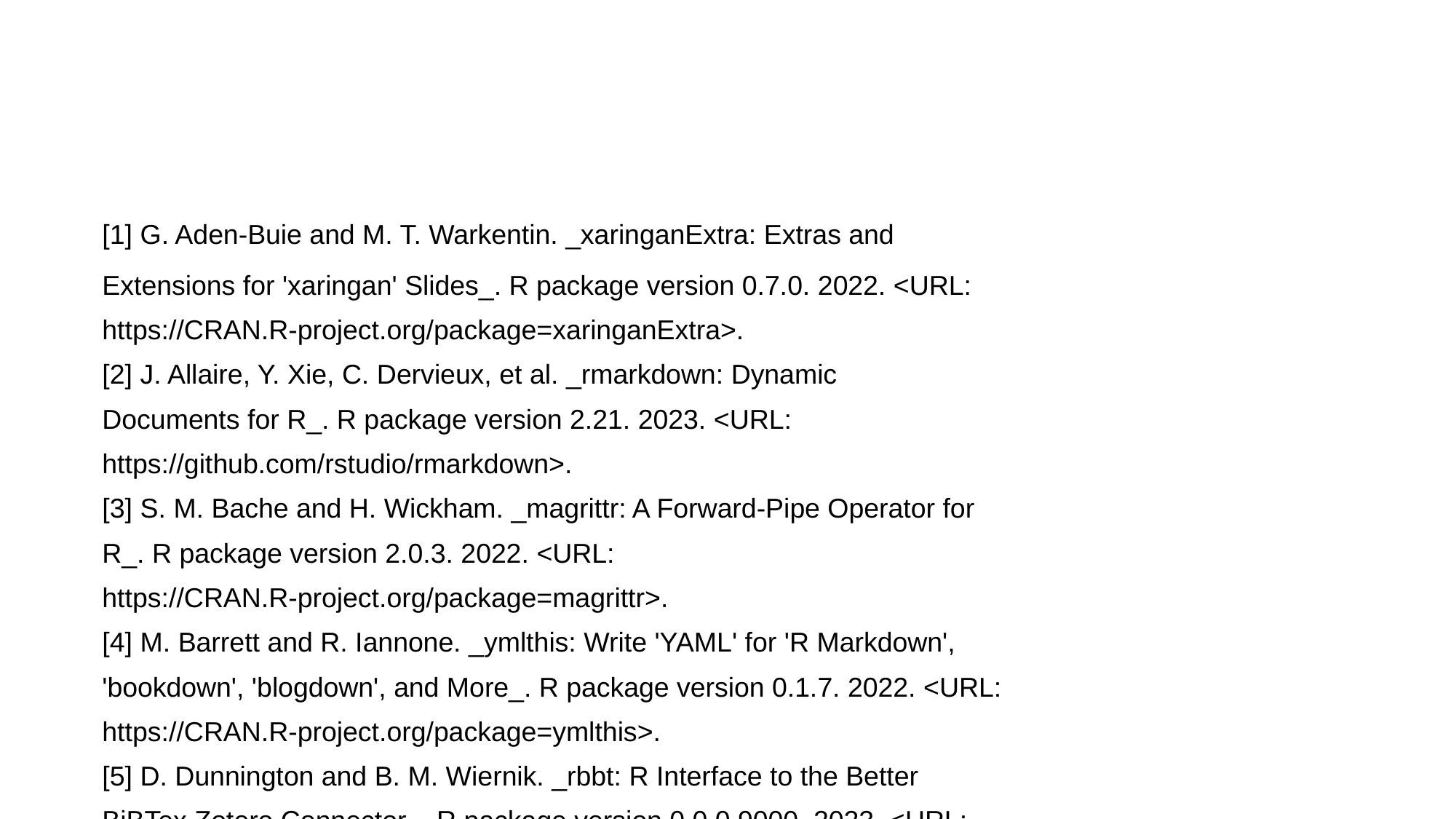

[1] G. Aden-Buie and M. T. Warkentin. _xaringanExtra: Extras and
Extensions for 'xaringan' Slides_. R package version 0.7.0. 2022. <URL:
https://CRAN.R-project.org/package=xaringanExtra>.
[2] J. Allaire, Y. Xie, C. Dervieux, et al. _rmarkdown: Dynamic
Documents for R_. R package version 2.21. 2023. <URL:
https://github.com/rstudio/rmarkdown>.
[3] S. M. Bache and H. Wickham. _magrittr: A Forward-Pipe Operator for
R_. R package version 2.0.3. 2022. <URL:
https://CRAN.R-project.org/package=magrittr>.
[4] M. Barrett and R. Iannone. _ymlthis: Write 'YAML' for 'R Markdown',
'bookdown', 'blogdown', and More_. R package version 0.1.7. 2022. <URL:
https://CRAN.R-project.org/package=ymlthis>.
[5] D. Dunnington and B. M. Wiernik. _rbbt: R Interface to the Better
BiBTex Zotero Connector_. R package version 0.0.0.9000. 2023. <URL:
https://github.com/paleolimbot/rbbt>.
[6] S. P. Garbett, J. Stephens, K. Simonov, et al. _yaml: Methods to
Convert R Data to YAML and Back_. R package version 2.3.7. 2023. <URL:
https://CRAN.R-project.org/package=yaml>.
[7] D. Gohel. _officer: Manipulation of Microsoft Word and PowerPoint
Documents_. R package version 0.6.1. 2023. <URL:
https://CRAN.R-project.org/package=officer>.
[8] J. Harrold and B. Smith. _onbrand: Templated Reporting Workflows in
Word and PowerPoint_. R package version 1.0.2. 2021. <URL:
https://CRAN.R-project.org/package=onbrand>.
[9] M. W. McLean. “RefManageR: Import and Manage BibTeX and BibLaTeX
References in R”. In: _The Journal of Open Source Software_ (2017).
DOI: 10.21105/joss.00338.
[10] M. W. McLean. _Straightforward Bibliography Management in R Using
the RefManager Package_. arXiv: 1403.2036 [cs.DL]. 2014. <URL:
https://arxiv.org/abs/1403.2036>.
[11] K. Müller. _here: A Simpler Way to Find Your Files_. R package
version 1.0.1. 2020. <URL: https://CRAN.R-project.org/package=here>.
[12] K. Müller and H. Wickham. _tibble: Simple Data Frames_. R package
version 3.2.0. 2023. <URL: https://CRAN.R-project.org/package=tibble>.
[13] R Core Team. _R: A Language and Environment for Statistical
Computing_. R Foundation for Statistical Computing. Vienna, Austria,
2021. <URL: https://www.R-project.org/>.
[14] R Core Team. _R: A Language and Environment for Statistical
Computing_. R Foundation for Statistical Computing. Vienna, Austria,
2021. <URL: https://www.R-project.org/>.
[15] T. W. Rinker and D. Kurkiewicz. _pacman: Package Management for
R_. version 0.5.0. Buffalo, New York, 2018. <URL:
http://github.com/trinker/pacman>.
[16] F. Rodríguez-Sánchez and S. D. Hutchins. _grateful: Facilitate
citation of R packages_. R package version 0.0.2. 2020. <URL:
https://github.com/Pakillo/grateful>.
[17] H. Wickham. _stringr: Simple, Consistent Wrappers for Common
String Operations_. R package version 1.5.0. 2022. <URL:
https://CRAN.R-project.org/package=stringr>.
[18] H. Wickham, R. François, L. Henry, et al. _dplyr: A Grammar of
Data Manipulation_. R package version 1.1.1. 2023. <URL:
https://CRAN.R-project.org/package=dplyr>.
[19] H. Wickham and L. Henry. _purrr: Functional Programming Tools_. R
package version 1.0.1. 2023. <URL:
https://CRAN.R-project.org/package=purrr>.
[20] H. Wickham, J. Hester, and J. Bryan. _readr: Read Rectangular Text
Data_. R package version 2.1.4. 2023. <URL:
https://CRAN.R-project.org/package=readr>.
[21] H. Wickham, D. Vaughan, and M. Girlich. _tidyr: Tidy Messy Data_.
R package version 1.3.0. 2023. <URL:
https://CRAN.R-project.org/package=tidyr>.
[22] Y. Xie. _xaringan: Presentation Ninja_. R package version 0.28.
2022. <URL: https://CRAN.R-project.org/package=xaringan>.
[23] Y. Xie, J. Allaire, and G. Grolemund. _R Markdown: The Definitive
Guide_. Boca Raton, Florida: Chapman and Hall/CRC, 2018. ISBN:
9781138359338. <URL: https://bookdown.org/yihui/rmarkdown>.
[24] Y. Xie, C. Dervieux, and E. Riederer. _R Markdown Cookbook_. Boca
Raton, Florida: Chapman and Hall/CRC, 2020. ISBN: 9780367563837. <URL:
https://bookdown.org/yihui/rmarkdown-cookbook>.
[25] A. Yasumoto. _ftExtra: Extensions for 'Flextable'_. R package
version 0.5.0. 2023. <URL: https://CRAN.R-project.org/package=ftExtra>.